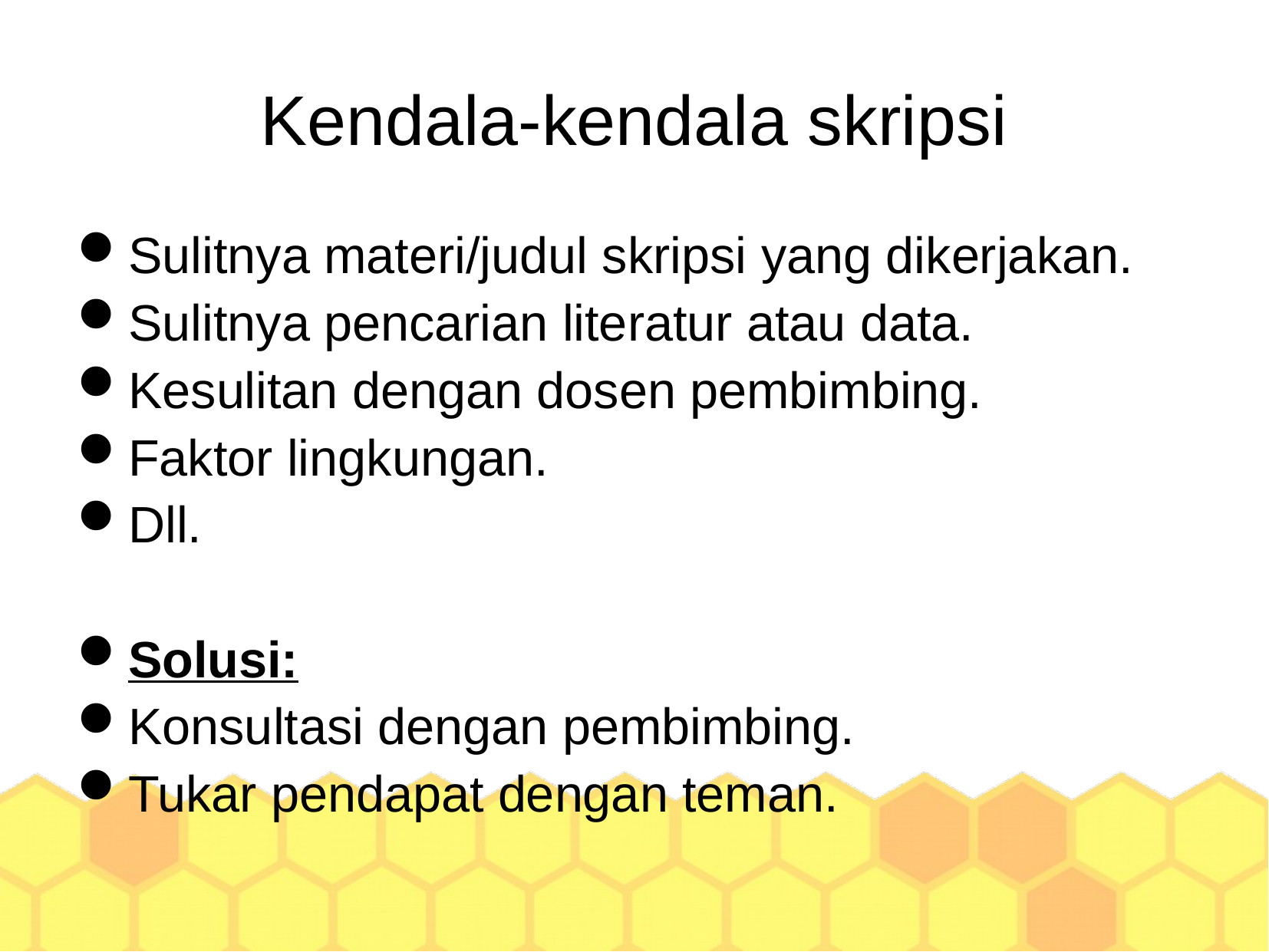

Kendala-kendala skripsi
Sulitnya materi/judul skripsi yang dikerjakan.
Sulitnya pencarian literatur atau data.
Kesulitan dengan dosen pembimbing.
Faktor lingkungan.
Dll.

Solusi:
Konsultasi dengan pembimbing.
Tukar pendapat dengan teman.